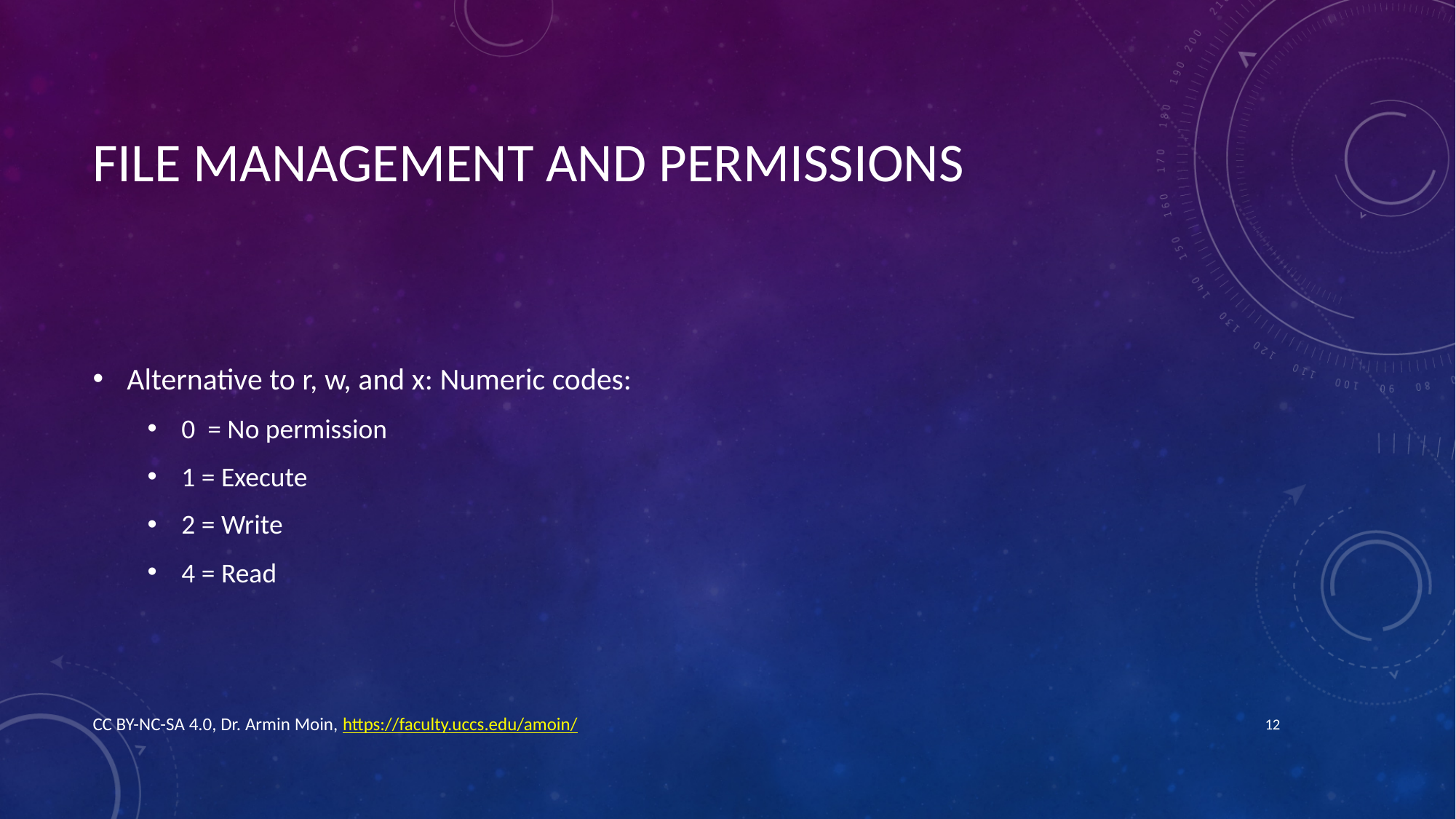

# File management and permissions

Alternative to r, w, and x: Numeric codes:
0  = No permission
1 = Execute
2 = Write
4 = Read

CC BY-NC-SA 4.0, Dr. Armin Moin, https://faculty.uccs.edu/amoin/
12